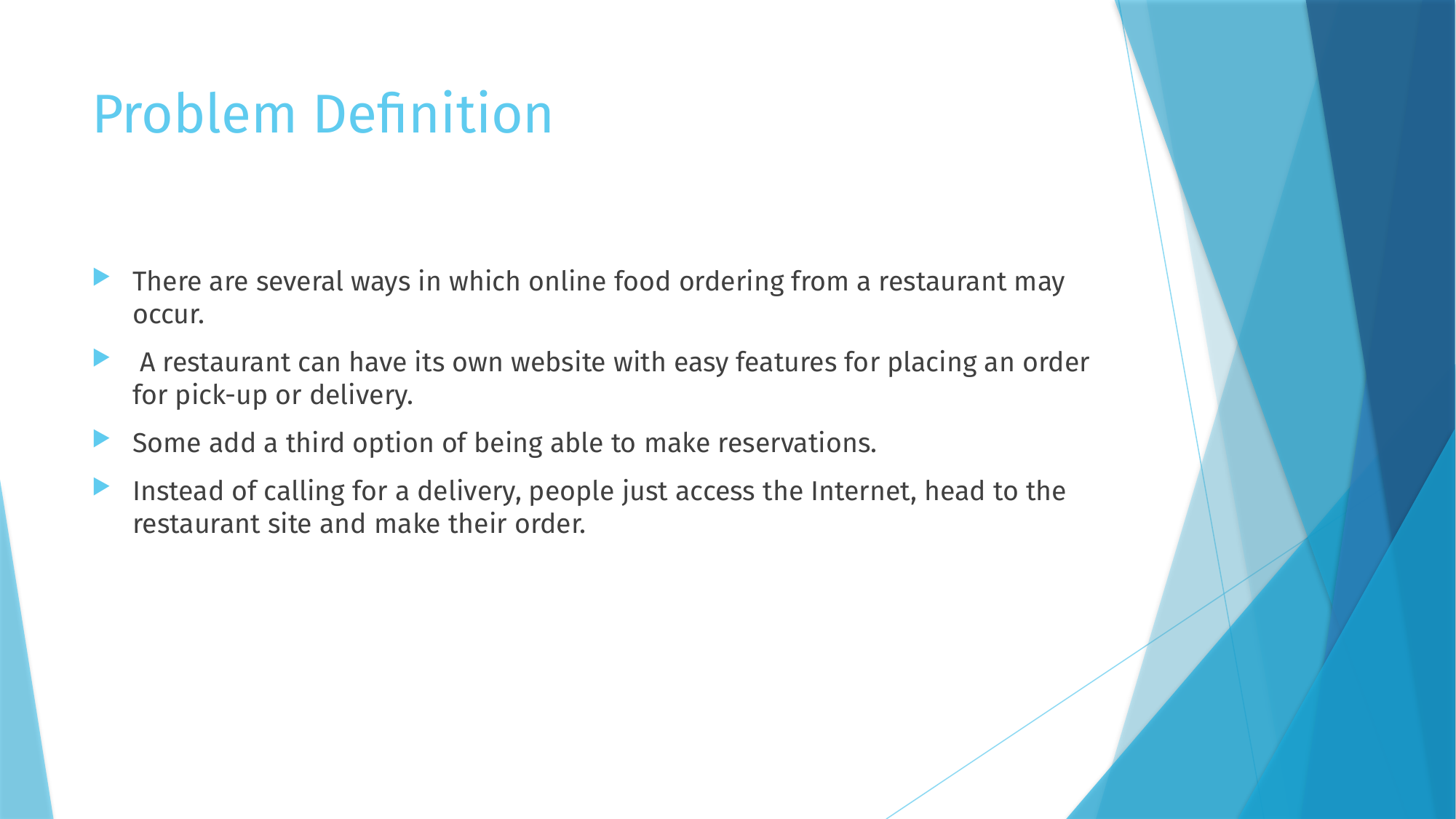

# Problem Definition
There are several ways in which online food ordering from a restaurant may occur.
 A restaurant can have its own website with easy features for placing an order for pick-up or delivery.
Some add a third option of being able to make reservations.
Instead of calling for a delivery, people just access the Internet, head to the restaurant site and make their order.